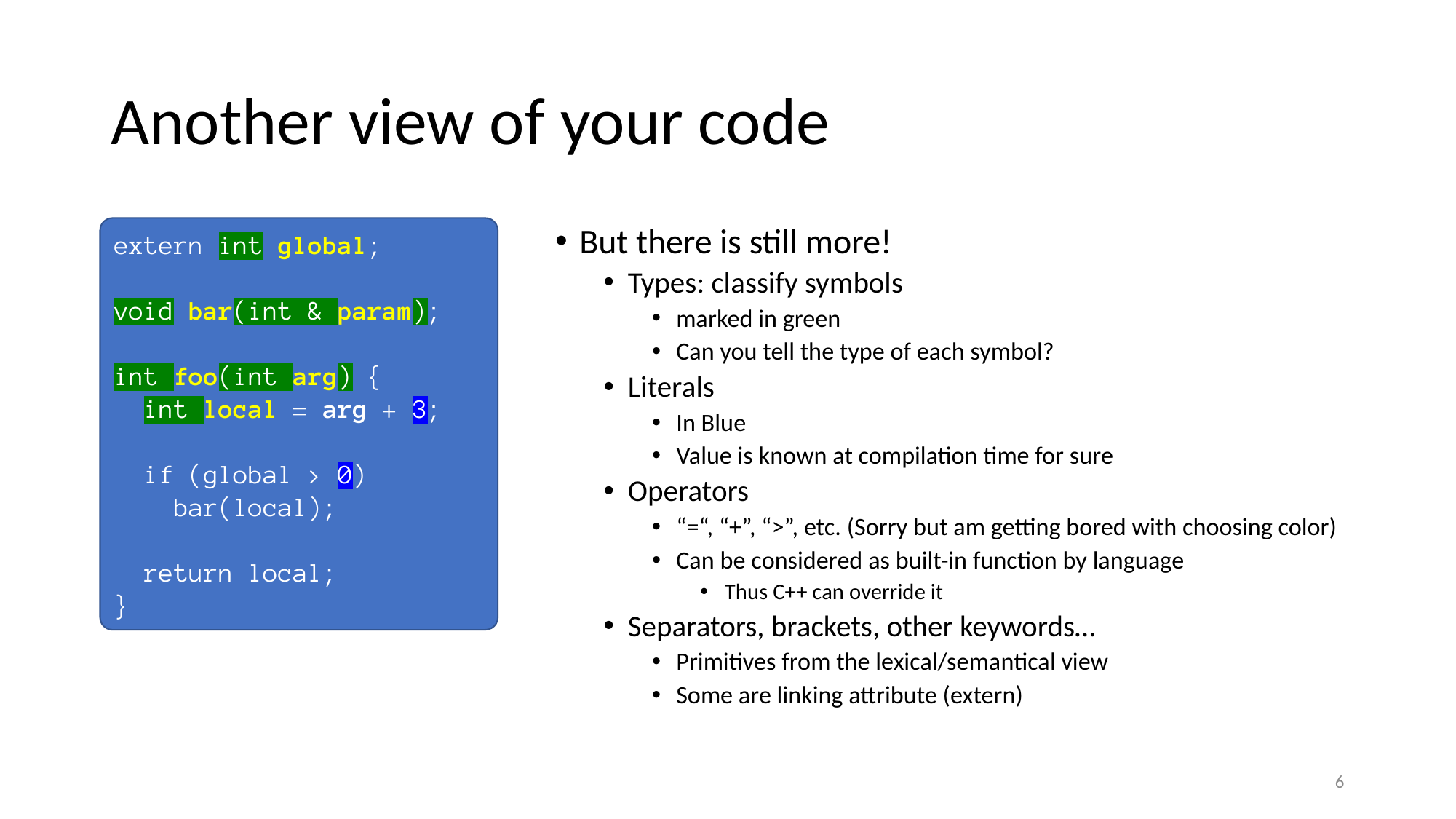

# Another view of your code
extern int global;

void bar(int & param);

int foo(int arg) {
  int local = arg + 3;

  if (global > 0)
    bar(local);

  return local;
}
But there is still more!
Types: classify symbols
marked in green
Can you tell the type of each symbol?
Literals
In Blue
Value is known at compilation time for sure
Operators
“=“, “+”, “>”, etc. (Sorry but am getting bored with choosing color)
Can be considered as built-in function by language
Thus C++ can override it
Separators, brackets, other keywords…
Primitives from the lexical/semantical view
Some are linking attribute (extern)
6